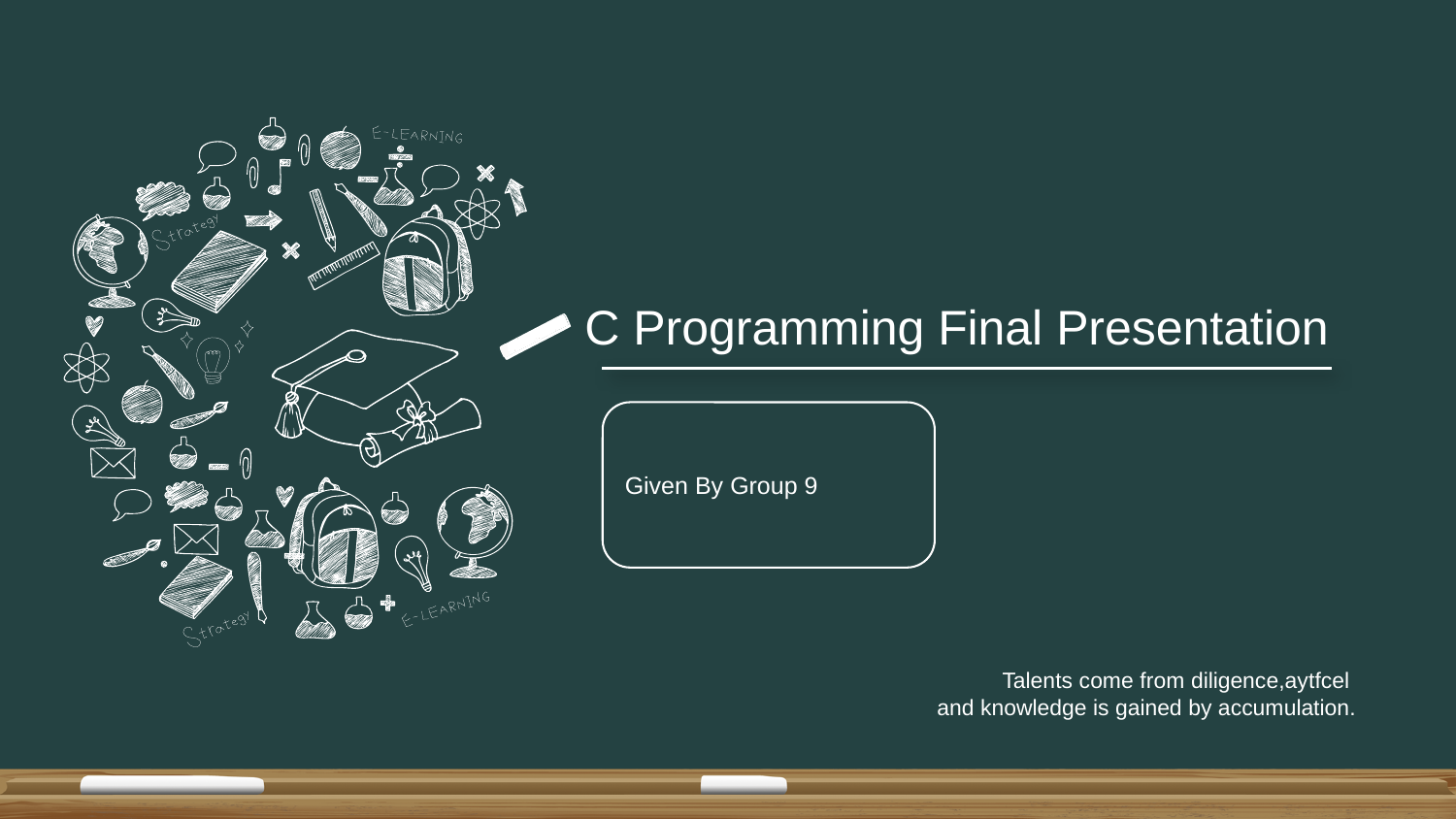

C Programming Final Presentation

Given By Group 9
Talents come from diligence,aytfcel
and knowledge is gained by accumulation.